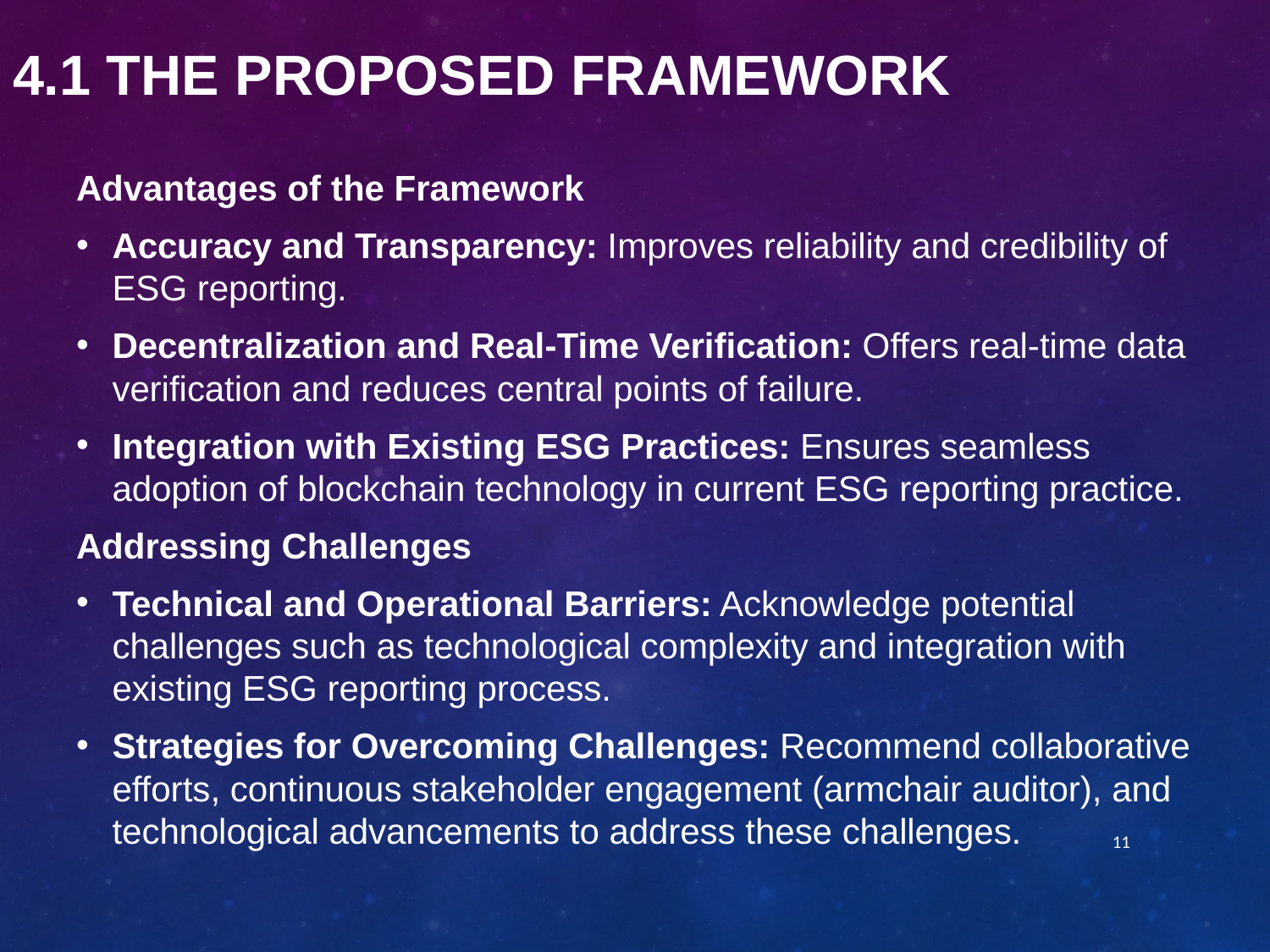

4.1 The proposed framework
Advantages of the Framework
Accuracy and Transparency: Improves reliability and credibility of ESG reporting.
Decentralization and Real-Time Verification: Offers real-time data verification and reduces central points of failure.
Integration with Existing ESG Practices: Ensures seamless adoption of blockchain technology in current ESG reporting practice.
Addressing Challenges
Technical and Operational Barriers: Acknowledge potential challenges such as technological complexity and integration with existing ESG reporting process.
Strategies for Overcoming Challenges: Recommend collaborative efforts, continuous stakeholder engagement (armchair auditor), and technological advancements to address these challenges.
11